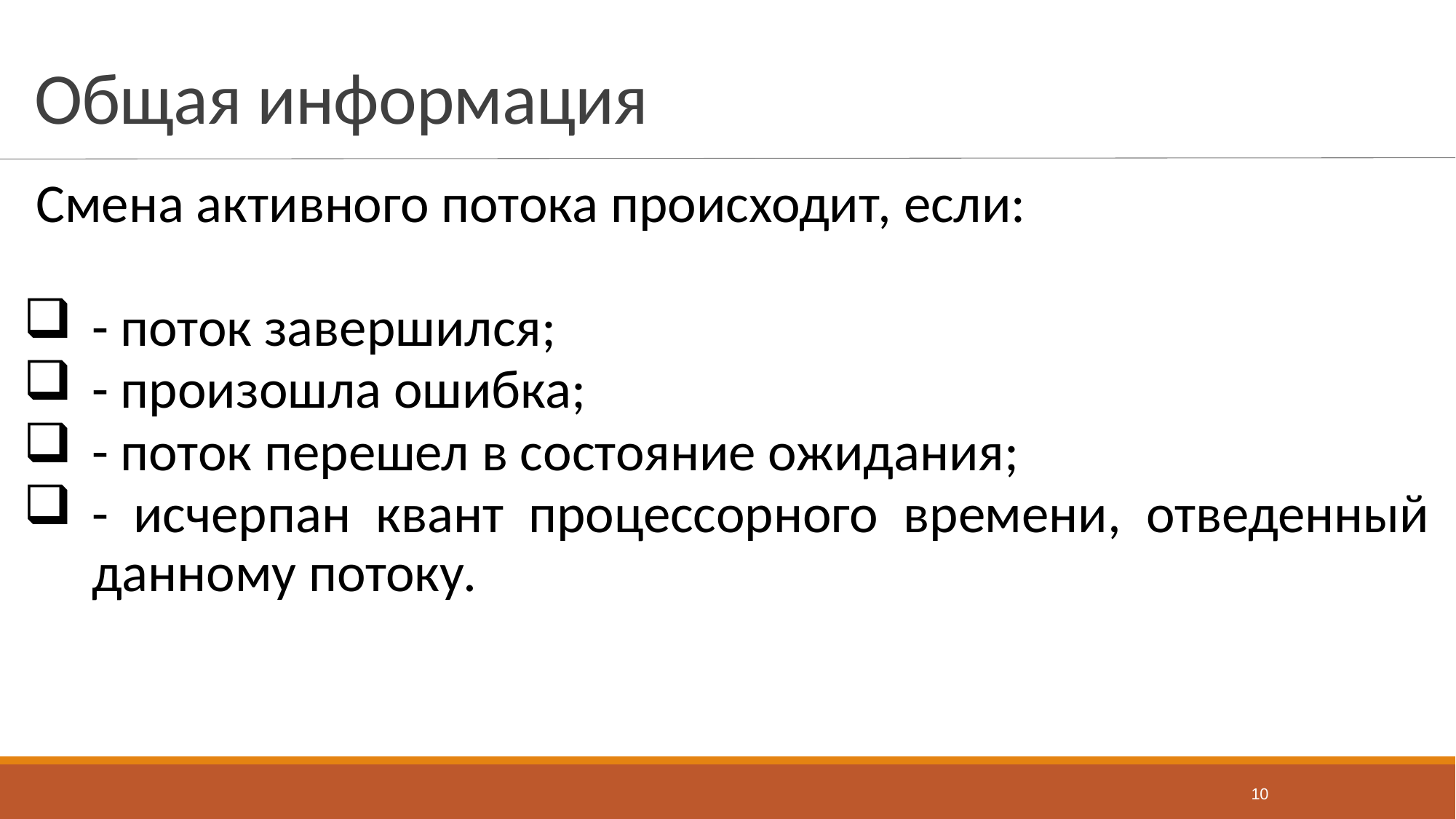

# Общая информация
Смена активного потока происходит, если:

- поток завершился;
- произошла ошибка;
- поток перешел в состояние ожидания;
- исчерпан квант процессорного времени, отведенный данному потоку.
10